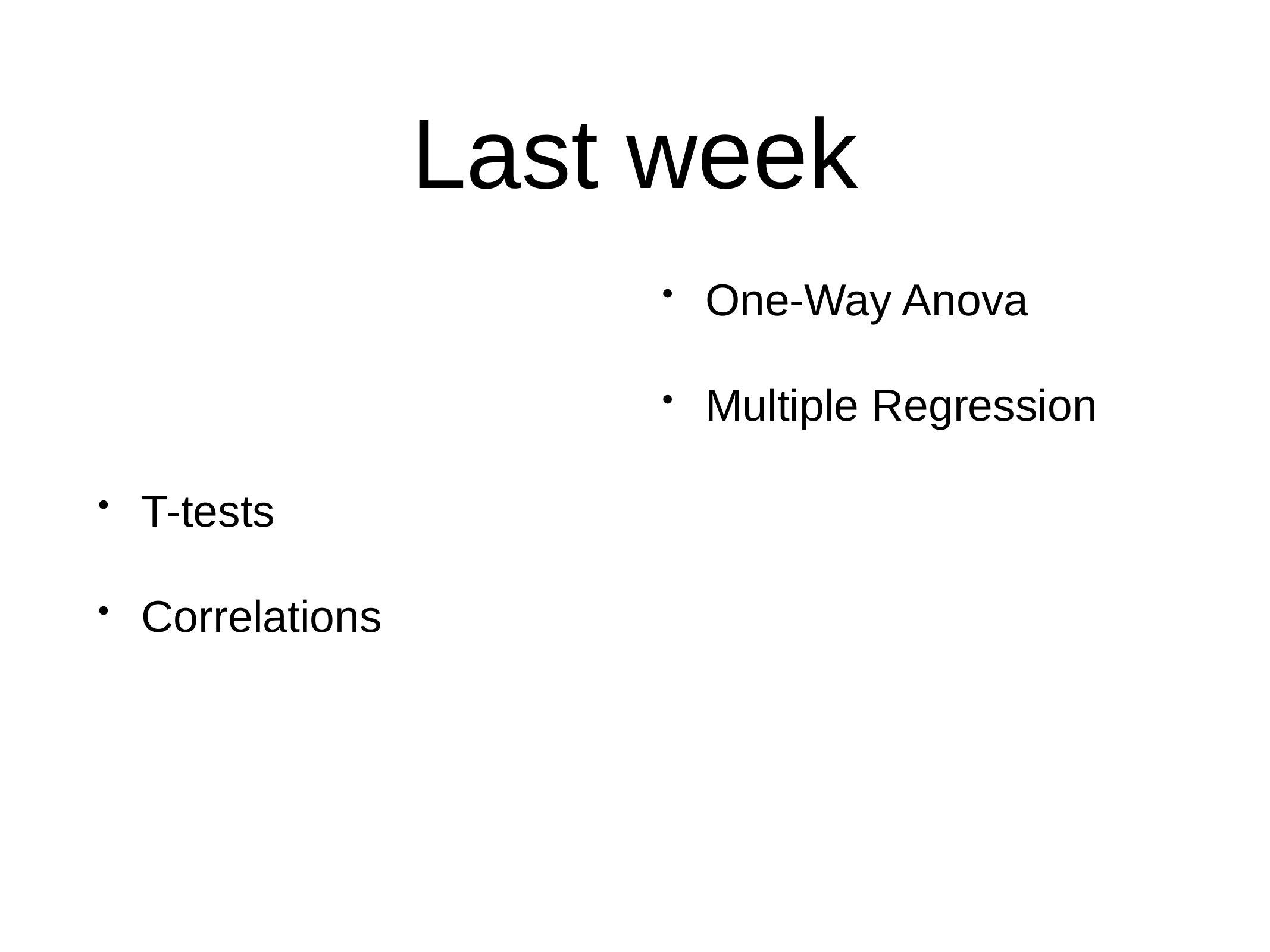

# Last week

T-tests
Correlations

One-Way Anova
Multiple Regression